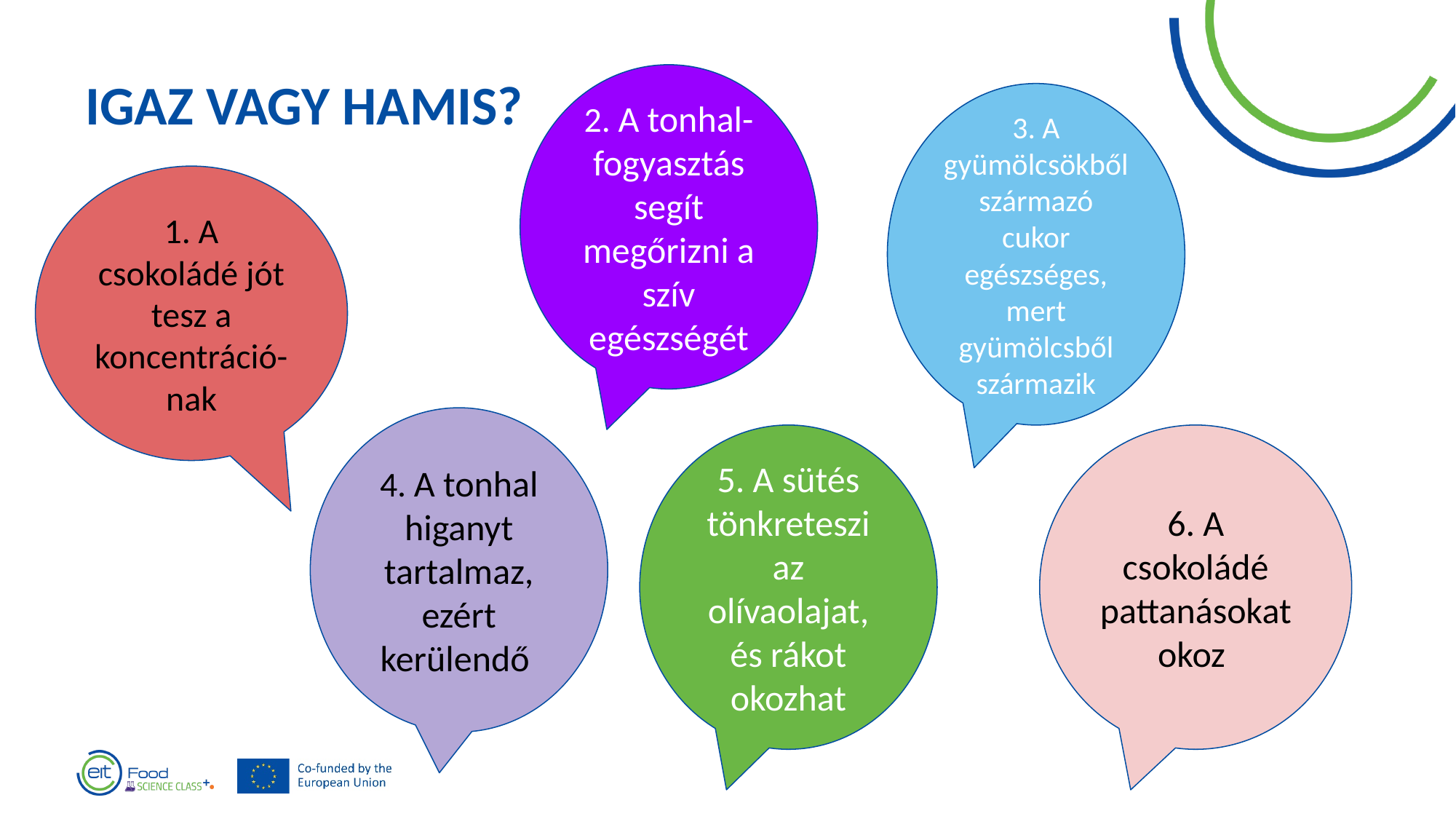

IGAZ VAGY HAMIS?
2. A tonhal-
fogyasztás segít megőrizni a szív egészségét
3. A gyümölcsökből származó cukor egészséges, mert gyümölcsből származik
1. A csokoládé jót tesz a koncentráció-nak
4. A tonhal higanyt tartalmaz, ezért kerülendő
5. A sütés tönkreteszi az olívaolajat, és rákot okozhat
6. A csokoládé pattanásokat okoz